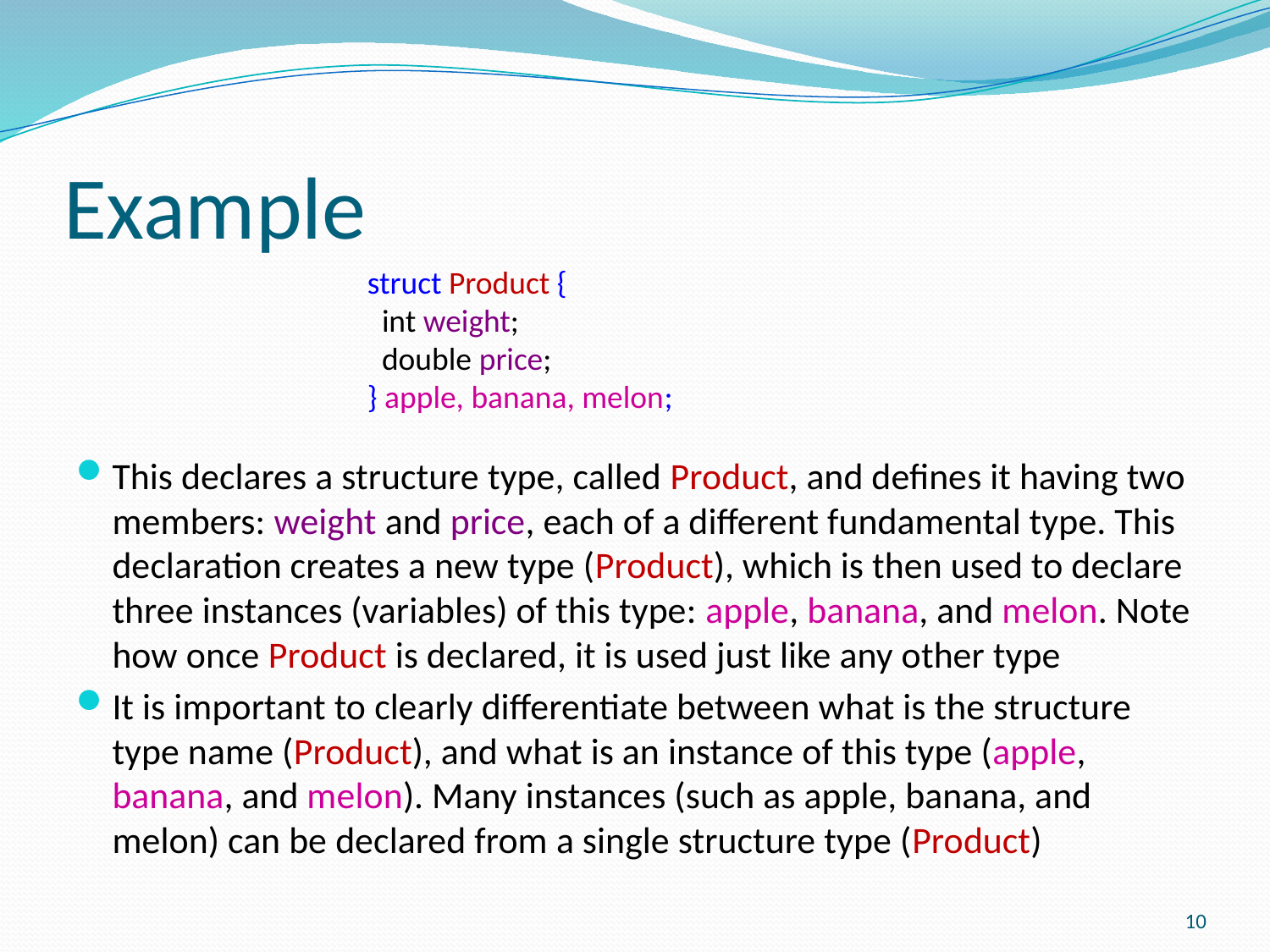

# Example
struct Product {
  int weight;
  double price;
} apple, banana, melon;

This declares a structure type, called Product, and defines it having two members: weight and price, each of a different fundamental type. This declaration creates a new type (Product), which is then used to declare three instances (variables) of this type: apple, banana, and melon. Note how once Product is declared, it is used just like any other type
It is important to clearly differentiate between what is the structure type name (Product), and what is an instance of this type (apple, banana, and melon). Many instances (such as apple, banana, and melon) can be declared from a single structure type (Product)

10